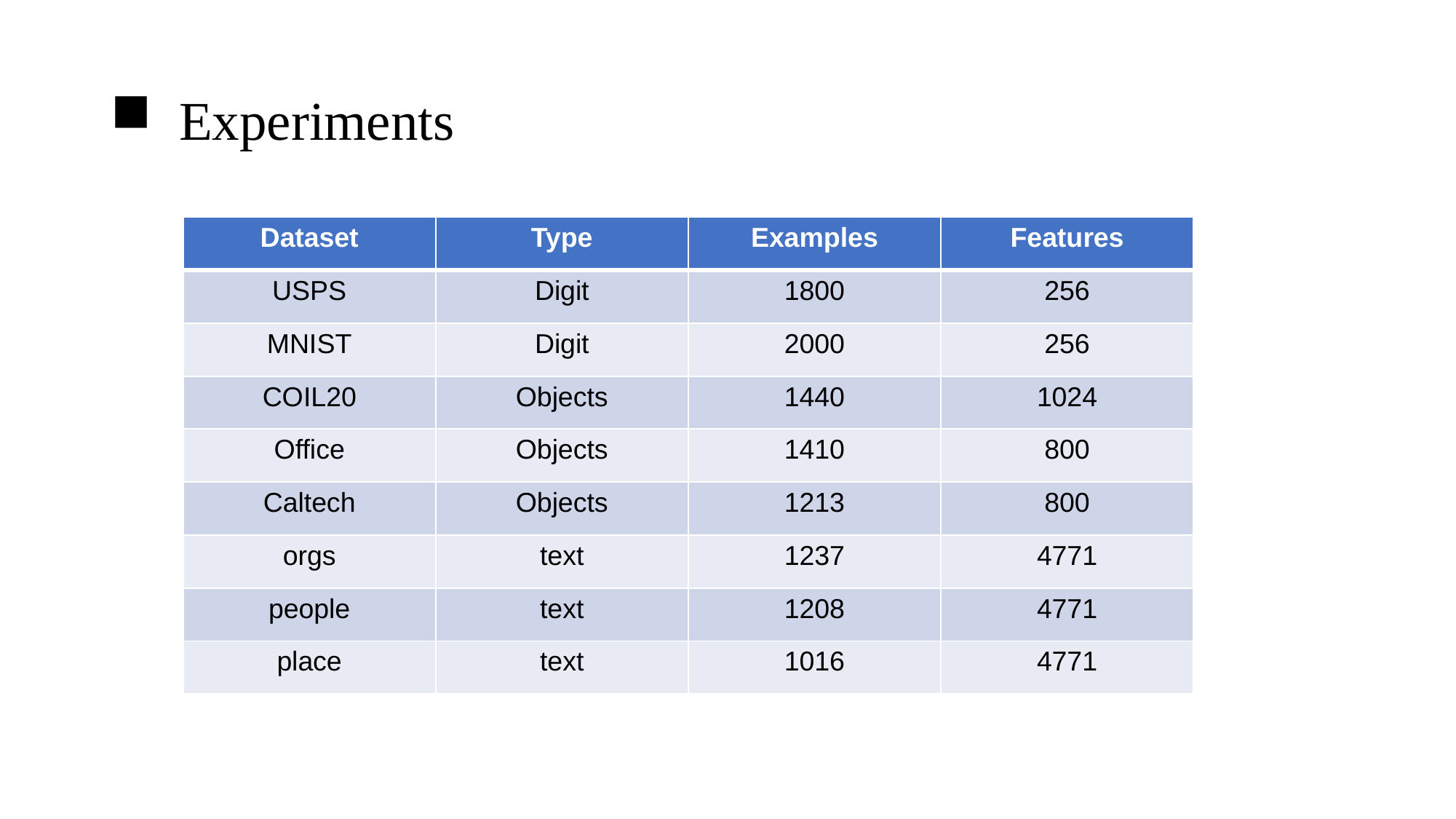

# Experiments
| Dataset | Type | Examples | Features |
| --- | --- | --- | --- |
| USPS | Digit | 1800 | 256 |
| MNIST | Digit | 2000 | 256 |
| COIL20 | Objects | 1440 | 1024 |
| Office | Objects | 1410 | 800 |
| Caltech | Objects | 1213 | 800 |
| orgs | text | 1237 | 4771 |
| people | text | 1208 | 4771 |
| place | text | 1016 | 4771 |